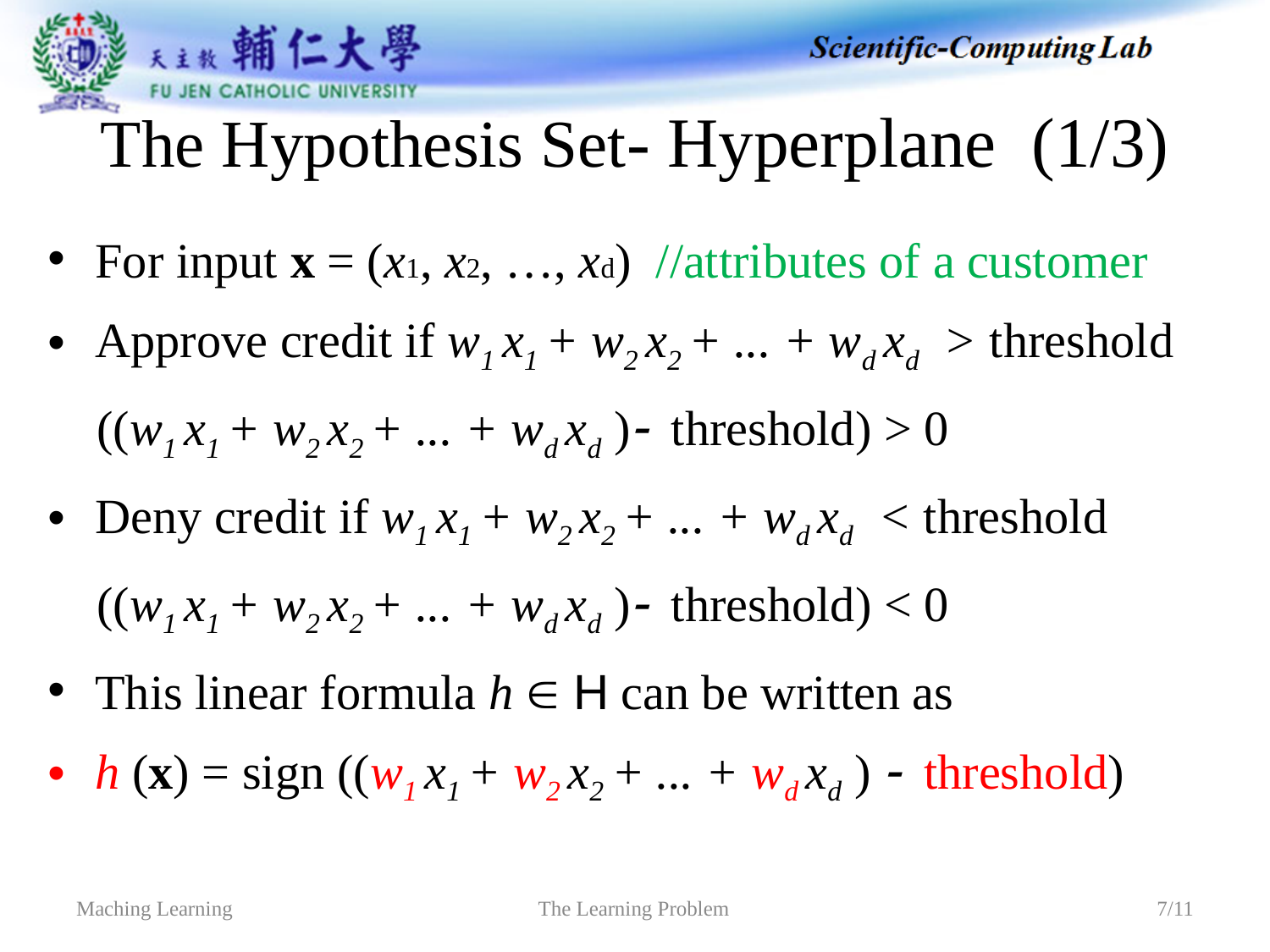

# The Hypothesis Set- Hyperplane  (1/3)
For input x = (x1, x2, …, xd)  //attributes of a customer
Approve credit if w1 x1 + w2 x2 + ... + wd xd  > threshold
    ((w1 x1 + w2 x2 + ... + wd xd )−  threshold) > 0
Deny credit if w1 x1 + w2 x2 + ... + wd xd  < threshold
    ((w1 x1 + w2 x2 + ... + wd xd )−  threshold) < 0
This linear formula h ∈ H can be written as
h (x) = sign ((w1 x1 + w2 x2 + ... + wd xd ) −  threshold)
The Learning Problem
Maching Learning
7/11